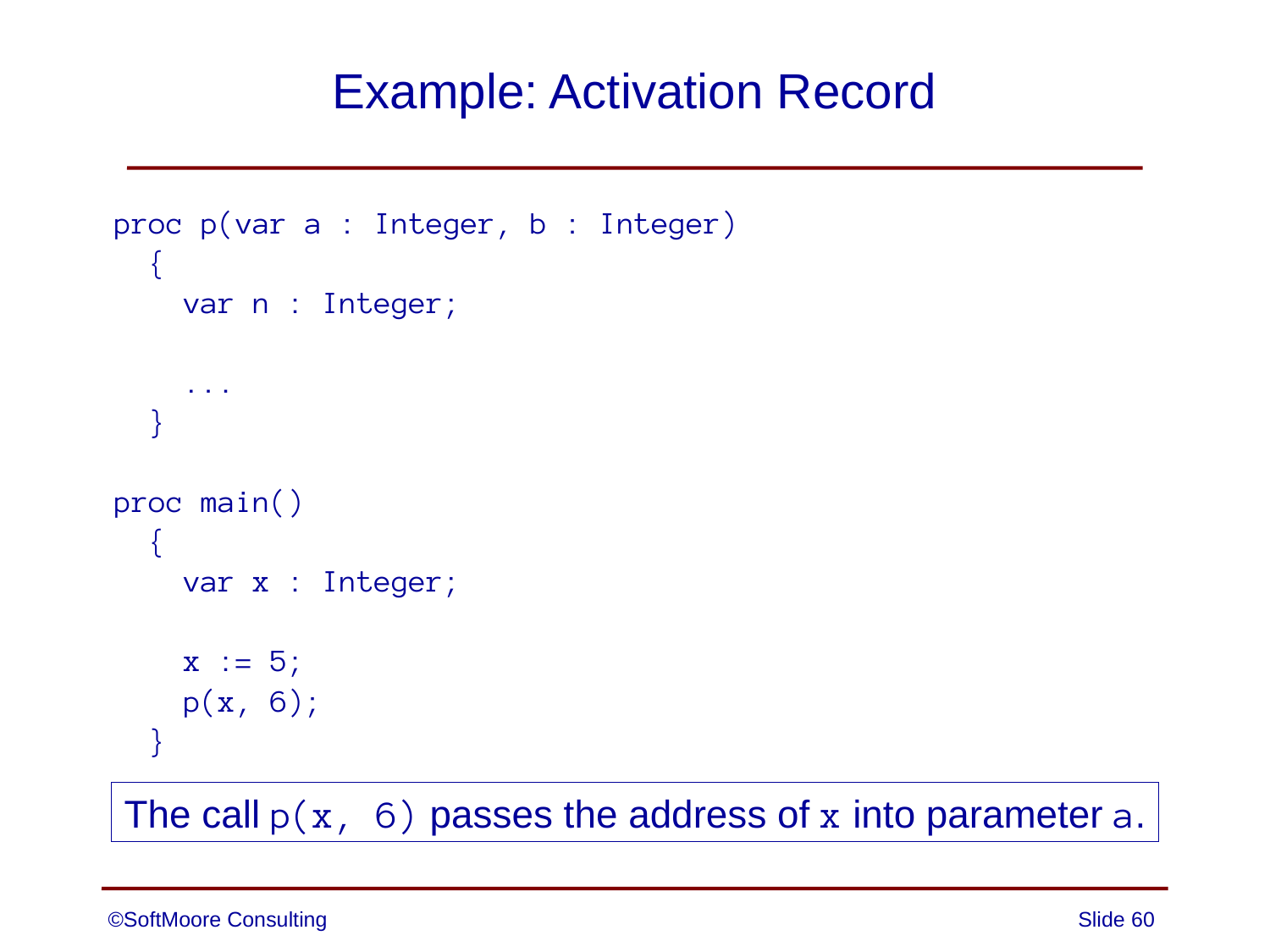

# Example: Activation Record
proc p(var a : Integer, b : Integer)
  {
    var n : Integer;

    ...
  }

proc main()
  {
    var x : Integer;

    x := 5;
    p(x, 6);
  }
The call p(x, 6) passes the address of x into parameter a.
©SoftMoore Consulting
Slide 60